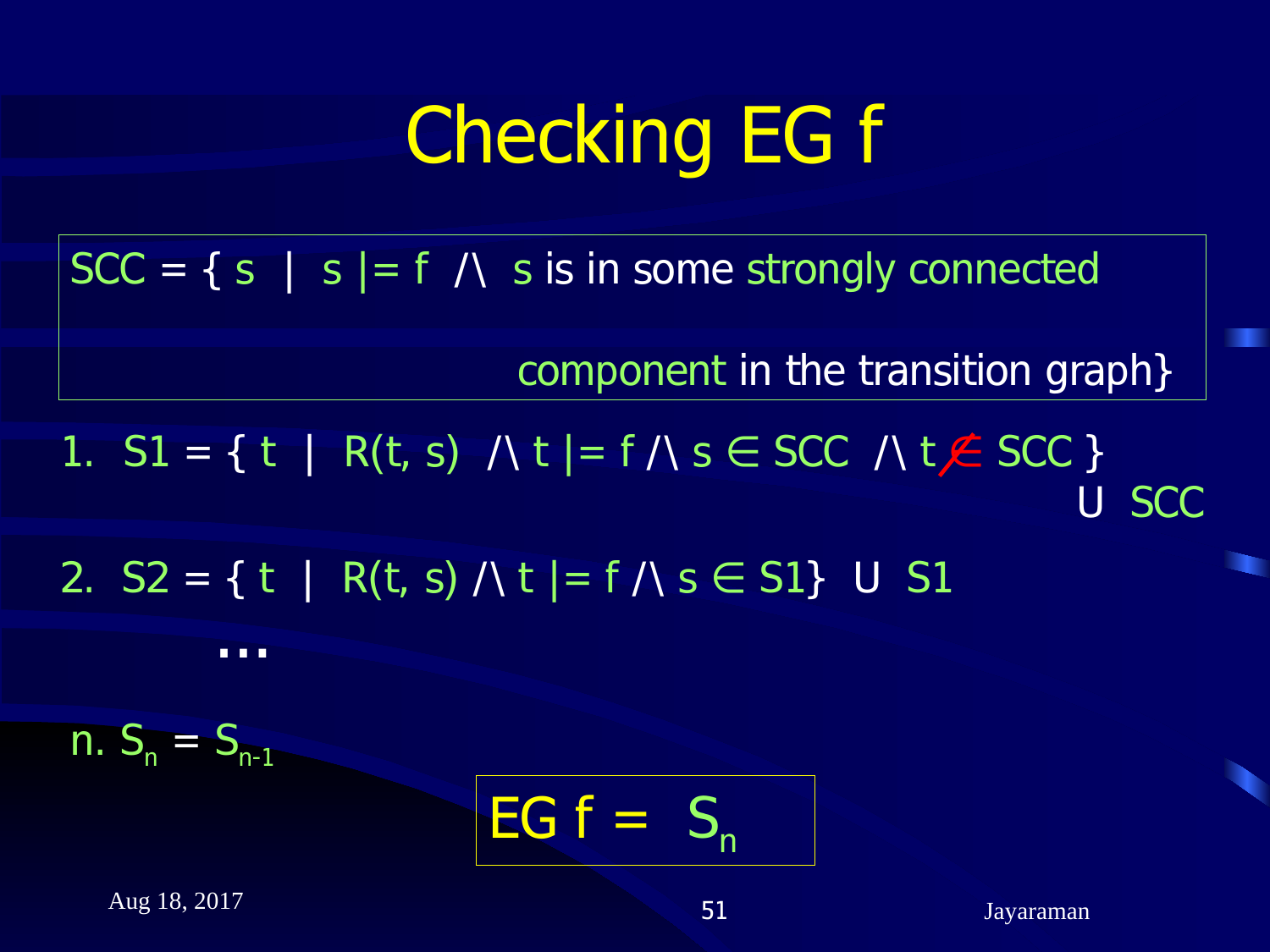

# Checking EG f
SCC = { s  |  s |= f  /\  s is in some strongly connected
			     component in the transition graph}
S1 = { t  |  R(t, s)  /\ t |= f /\ s ∈ SCC  /\ t ∈ SCC }
								U  SCC
2.  S2 = { t  |  R(t, s) /\ t |= f /\ s ∈ S1}  U  S1
…
n. Sn = Sn-1
EG f =  Sn
Aug 18, 2017
51
Jayaraman